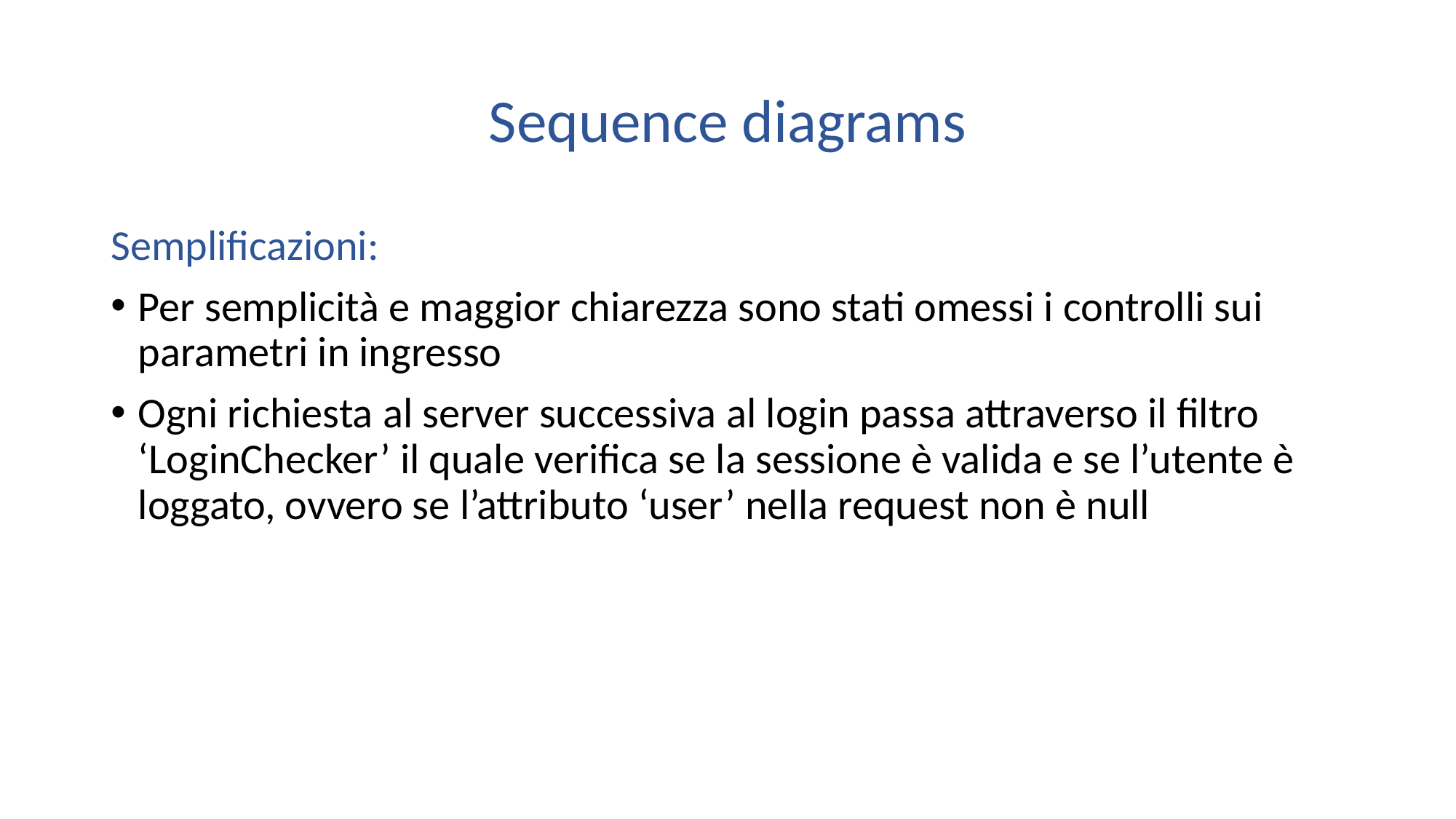

# Sequence diagrams
Semplificazioni:
Per semplicità e maggior chiarezza sono stati omessi i controlli sui parametri in ingresso
Ogni richiesta al server successiva al login passa attraverso il filtro ‘LoginChecker’ il quale verifica se la sessione è valida e se l’utente è loggato, ovvero se l’attributo ‘user’ nella request non è null